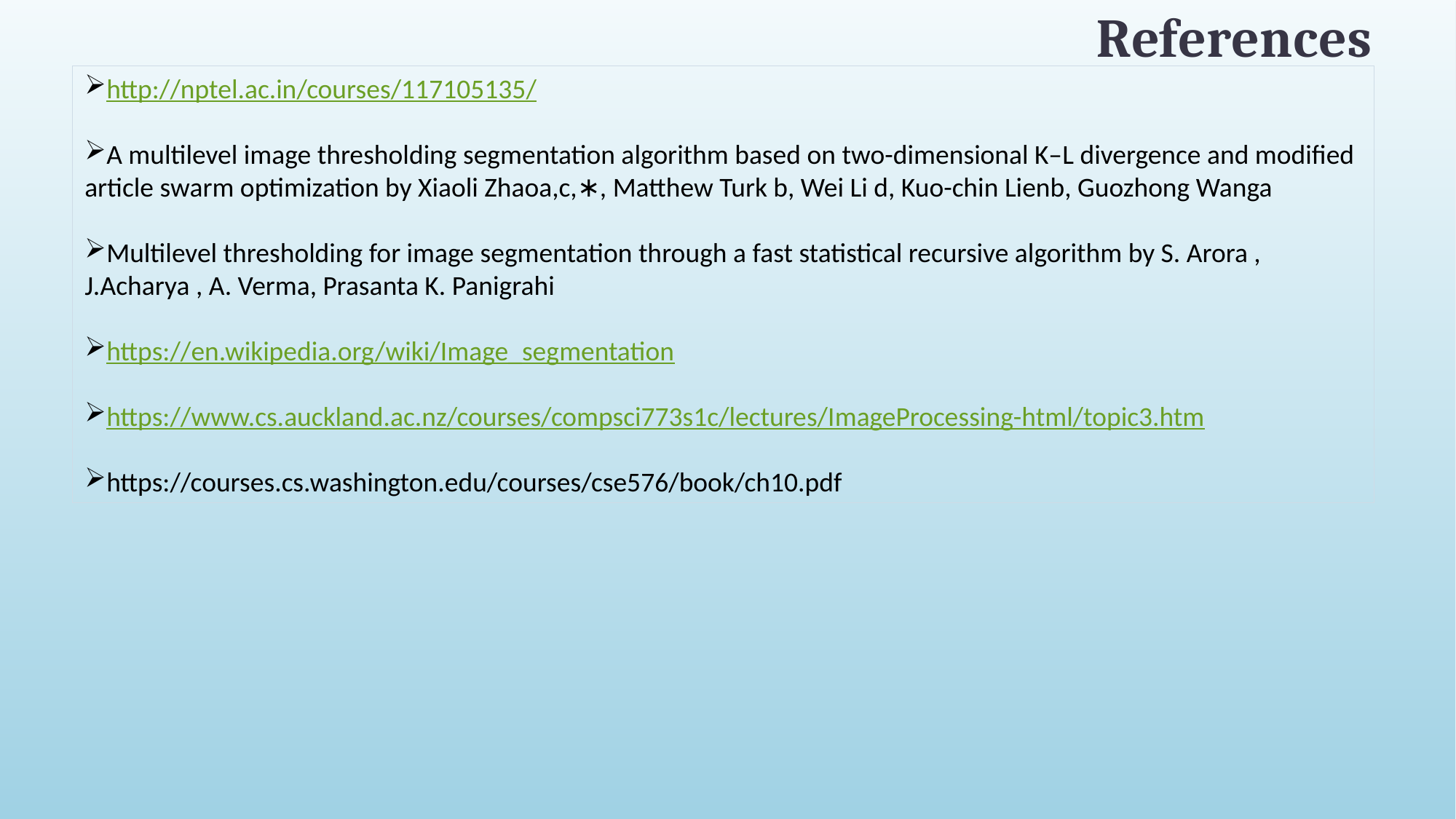

# References
http://nptel.ac.in/courses/117105135/

A multilevel image thresholding segmentation algorithm based on two-dimensional K–L divergence and modified  article swarm optimization by Xiaoli Zhaoa,c,∗, Matthew Turk b, Wei Li d, Kuo-chin Lienb, Guozhong Wanga

Multilevel thresholding for image segmentation through a fast statistical recursive algorithm by S. Arora , J.Acharya , A. Verma, Prasanta K. Panigrahi

https://en.wikipedia.org/wiki/Image_segmentation

https://www.cs.auckland.ac.nz/courses/compsci773s1c/lectures/ImageProcessing-html/topic3.htm

https://courses.cs.washington.edu/courses/cse576/book/ch10.pdf